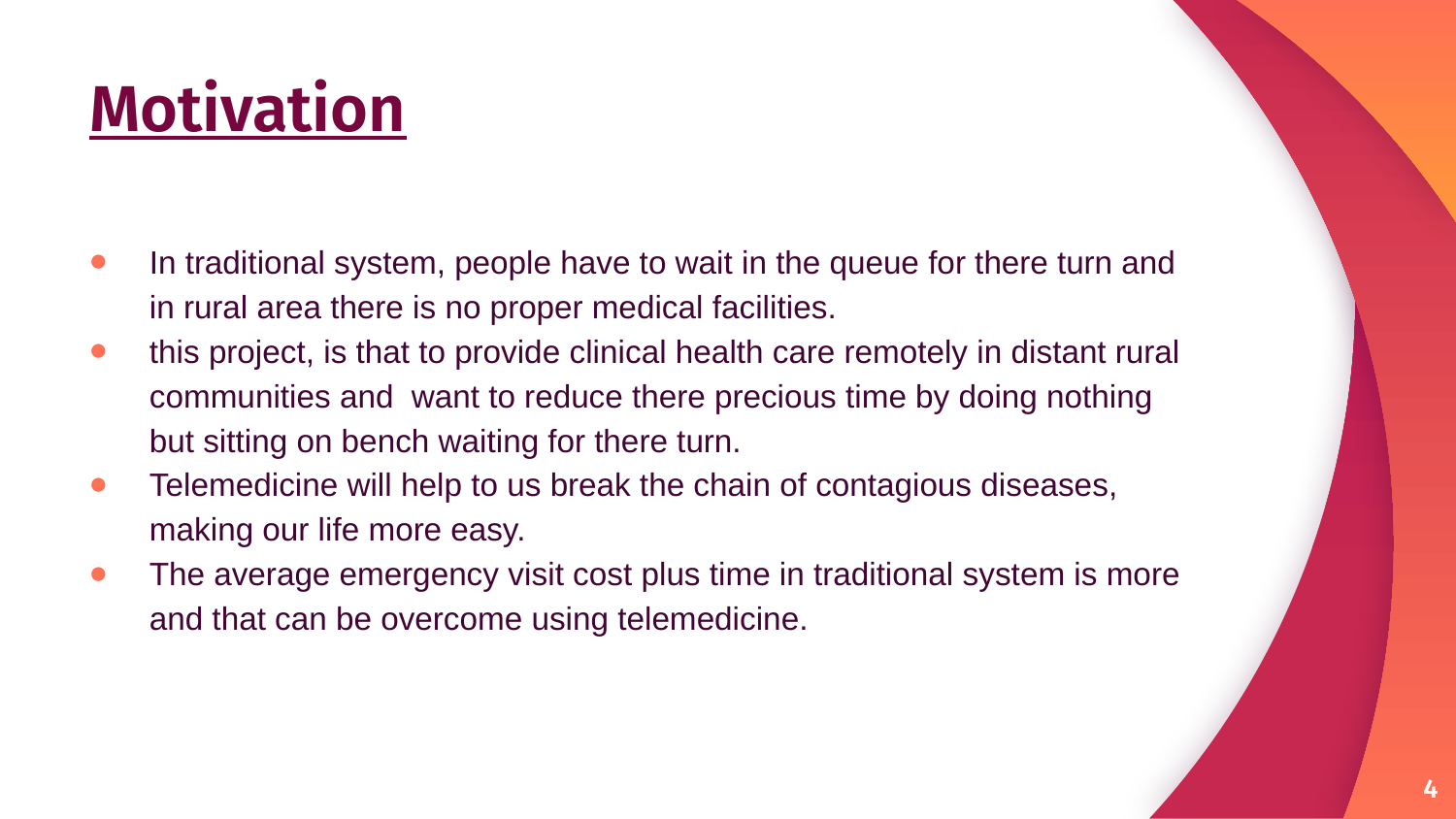

# Motivation
In traditional system, people have to wait in the queue for there turn and in rural area there is no proper medical facilities.
this project, is that to provide clinical health care remotely in distant rural communities and  want to reduce there precious time by doing nothing but sitting on bench waiting for there turn.
Telemedicine will help to us break the chain of contagious diseases, making our life more easy.
The average emergency visit cost plus time in traditional system is more and that can be overcome using telemedicine.

4